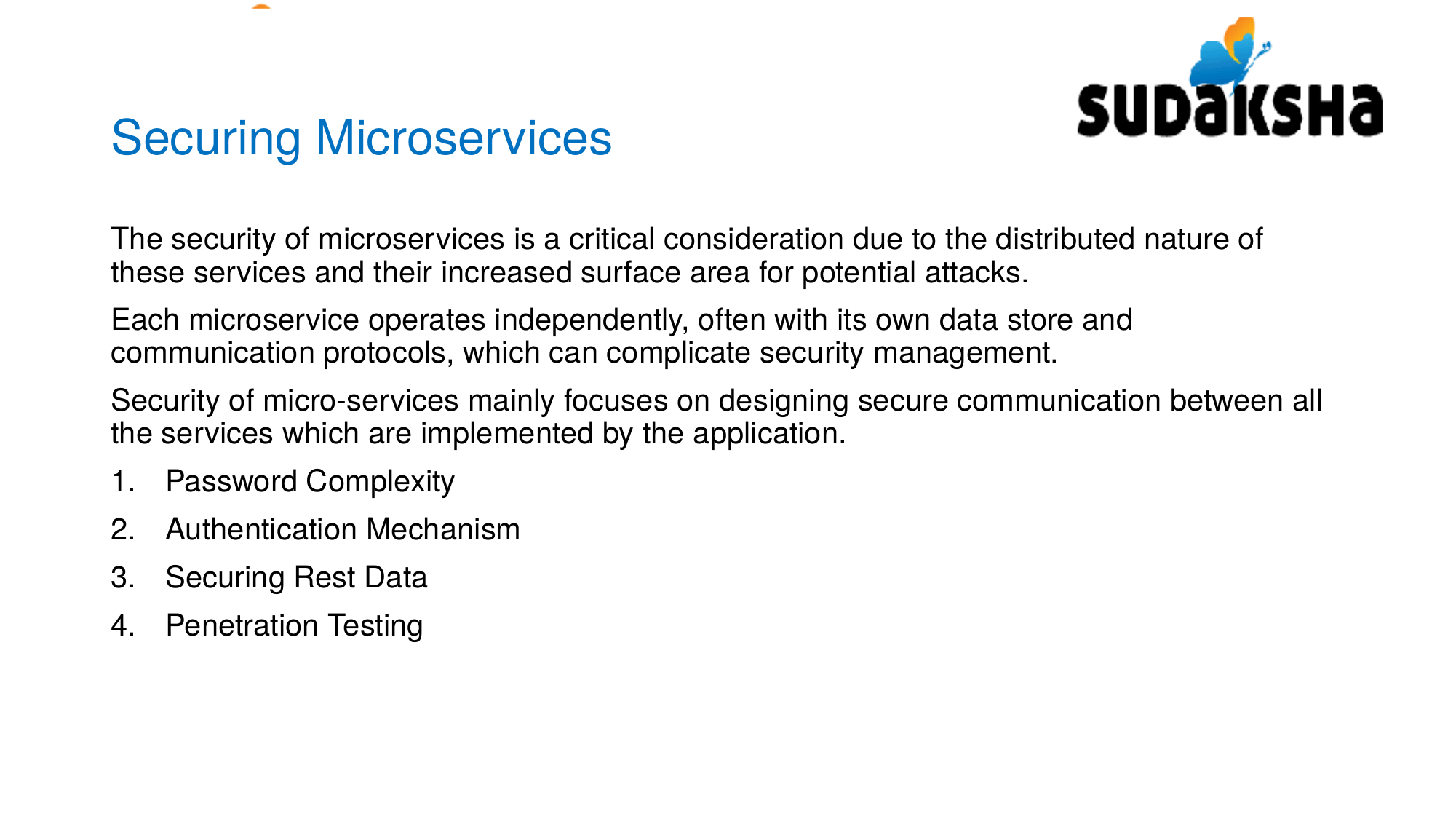

Securing Microservices
The security of microservices is a critical consideration due to the distributed nature of these services and their increased surface area for potential attacks.
Each microservice operates independently, often with its own data store and communication protocols, which can complicate security management.
Security of micro-services mainly focuses on designing secure communication between all the services which are implemented by the application.
Password Complexity
Authentication Mechanism
Securing Rest Data
Penetration Testing